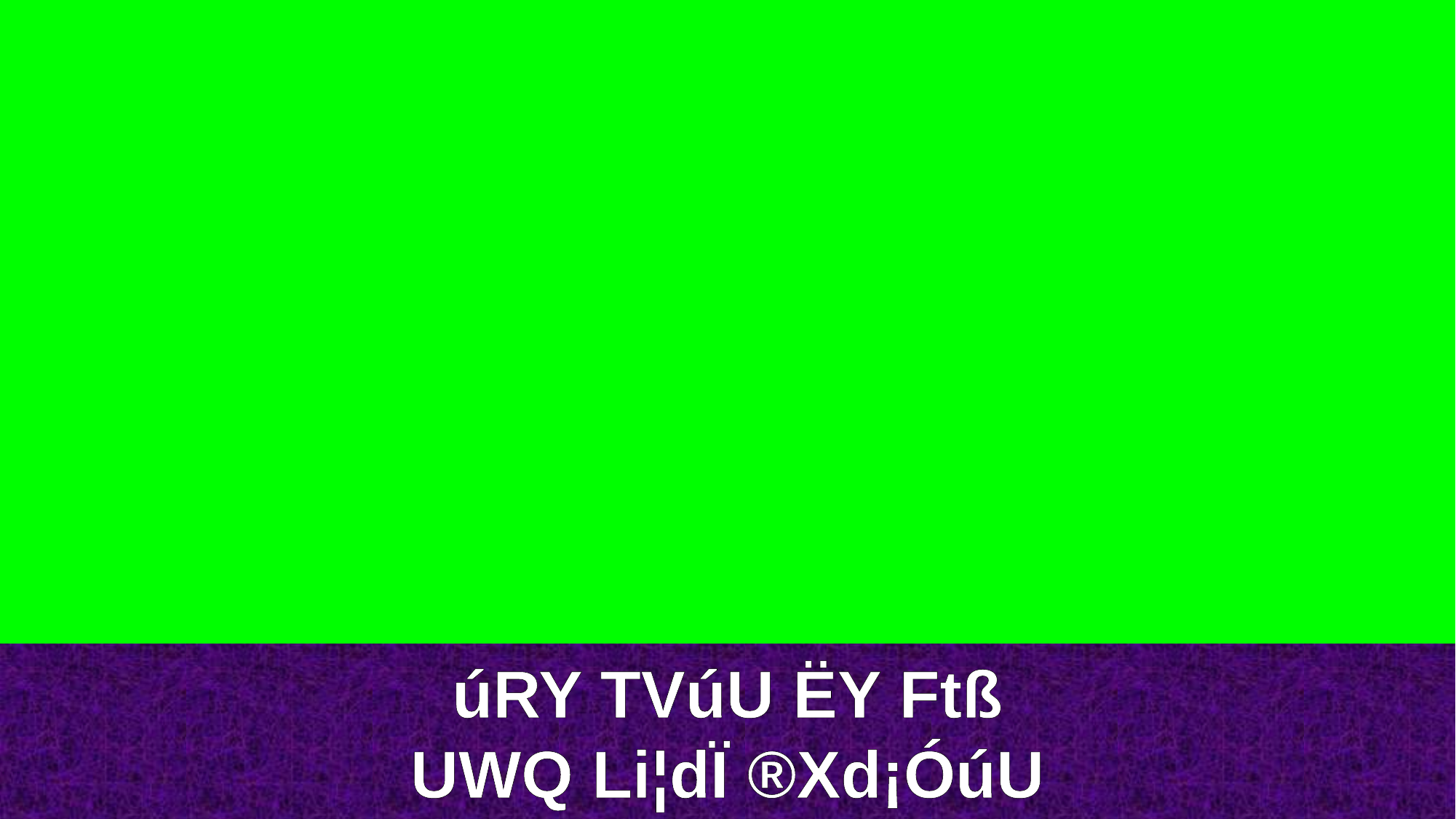

úRY TVúU ËY Ftß
UWQ Li¦dÏ ®Xd¡ÓúU